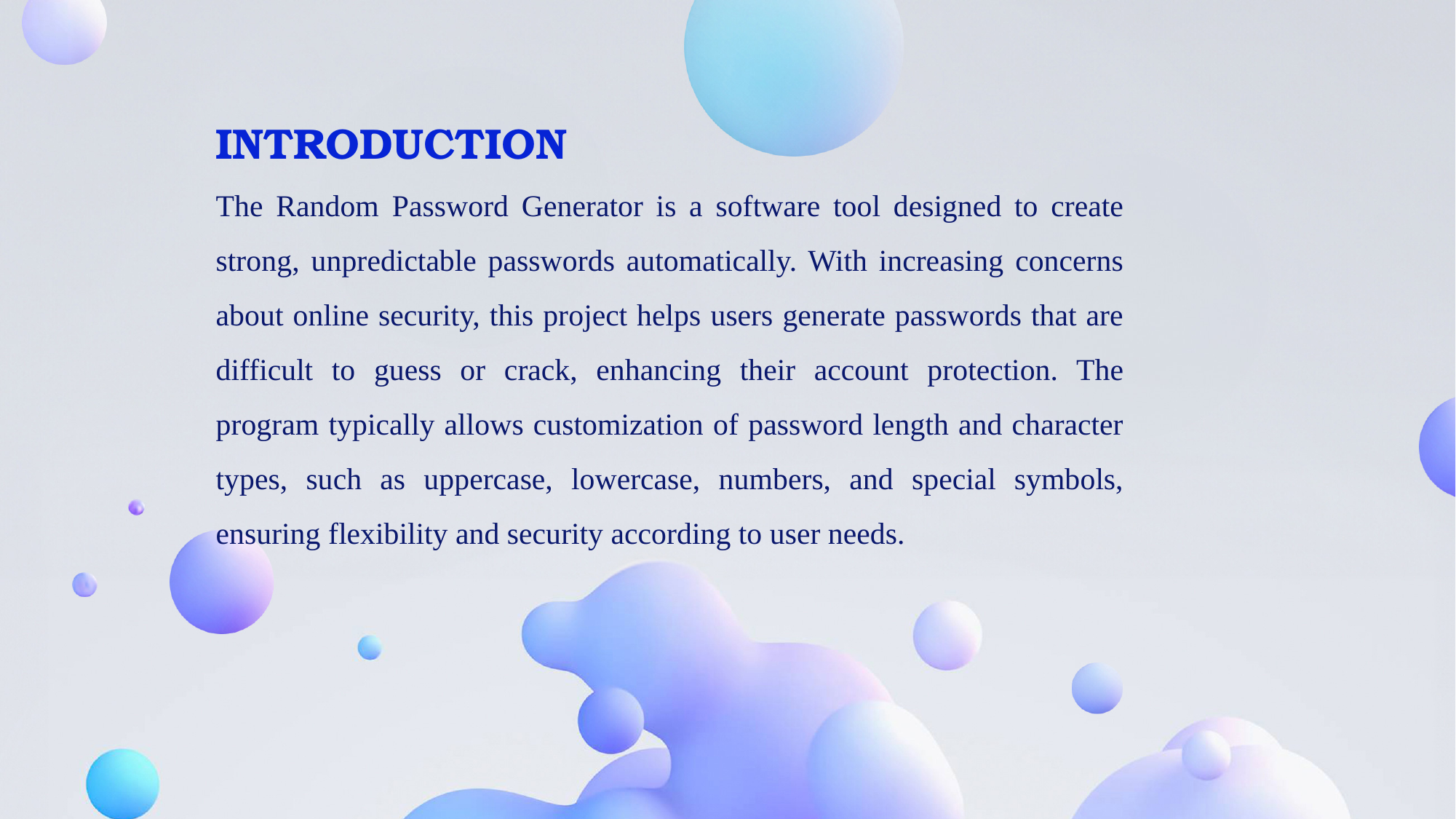

INTRODUCTION
The Random Password Generator is a software tool designed to create strong, unpredictable passwords automatically. With increasing concerns about online security, this project helps users generate passwords that are difficult to guess or crack, enhancing their account protection. The program typically allows customization of password length and character types, such as uppercase, lowercase, numbers, and special symbols, ensuring flexibility and security according to user needs.